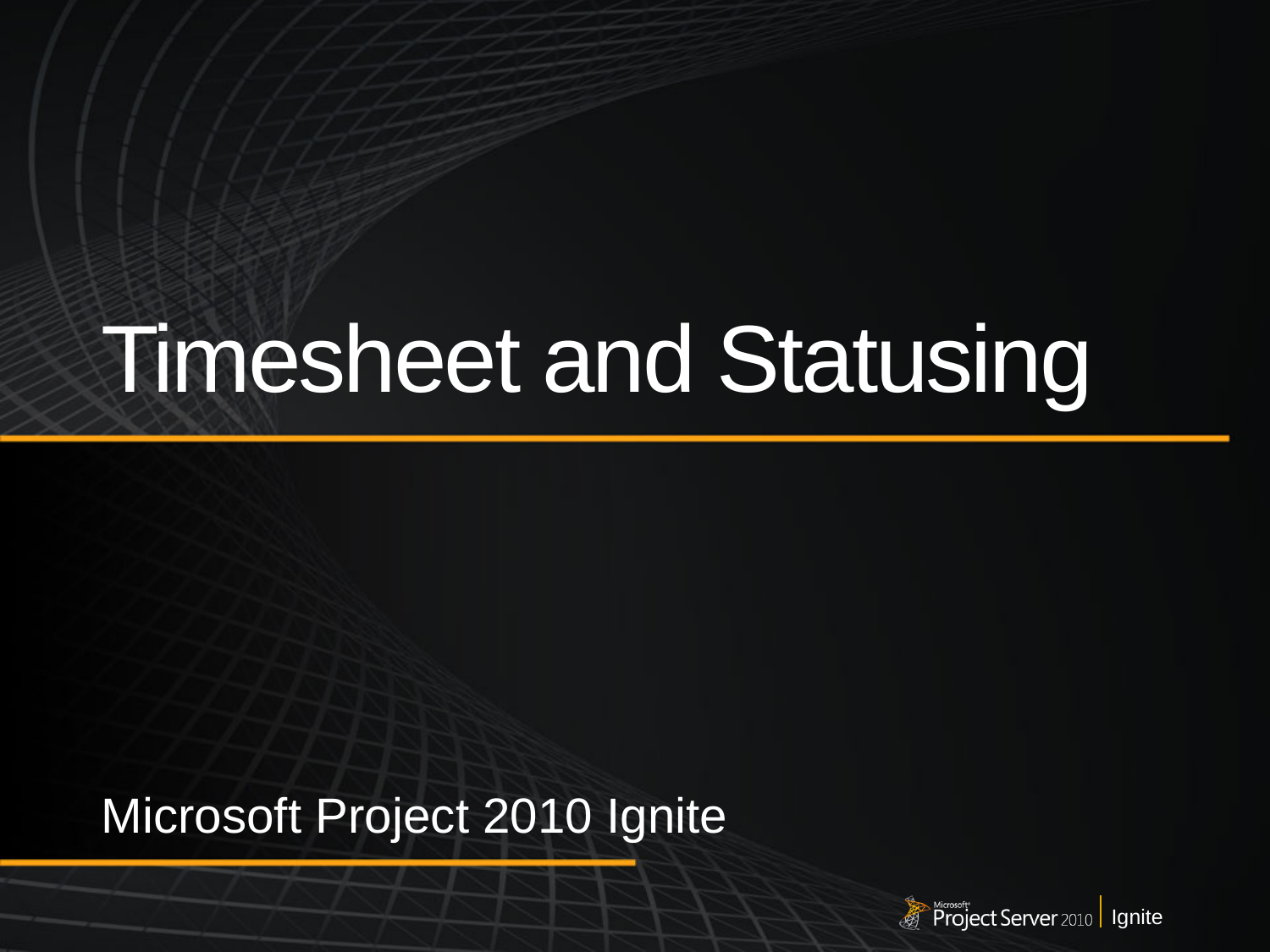

# Timesheet and Statusing
Microsoft Project 2010 Ignite